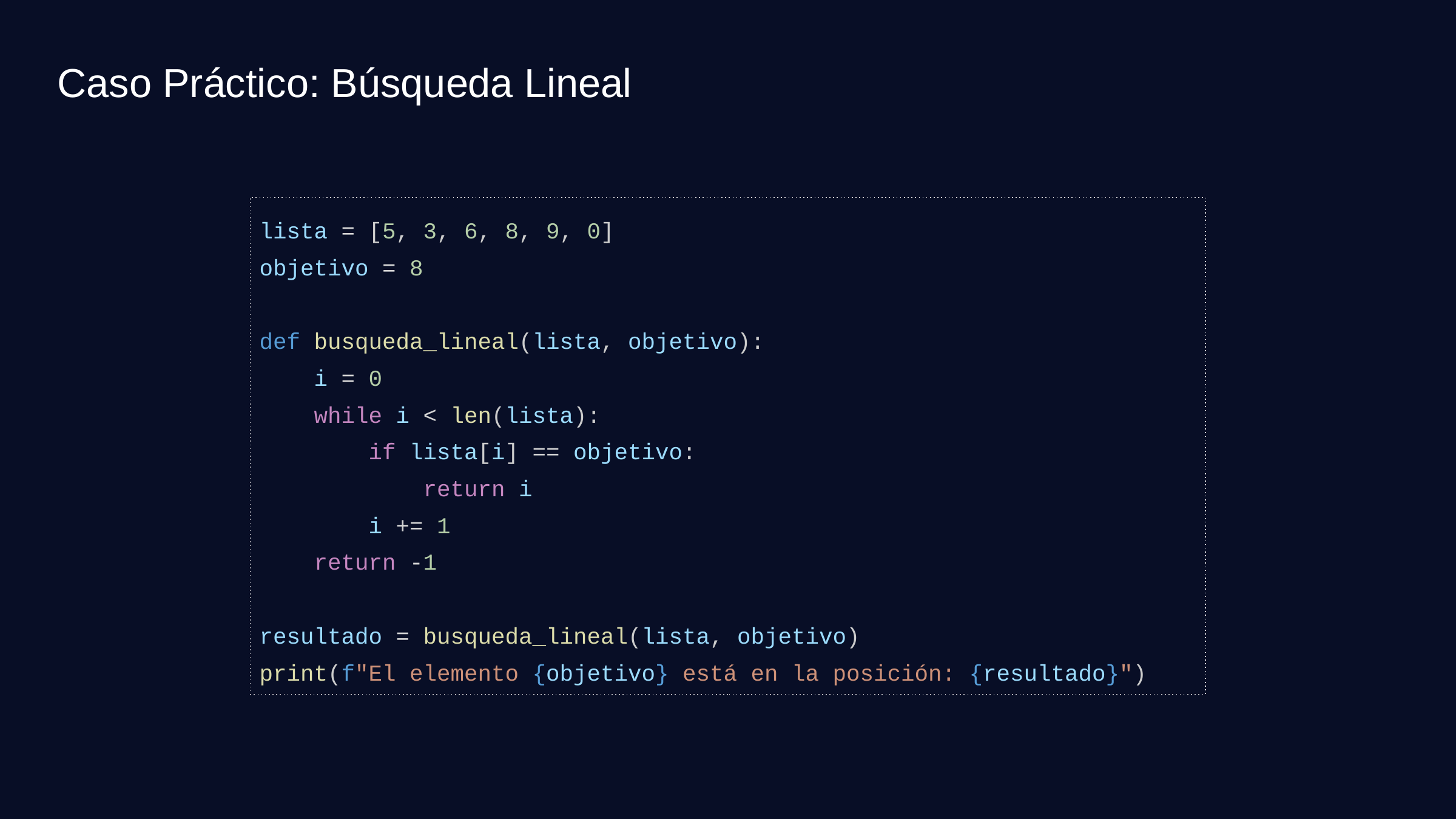

Caso Práctico: Búsqueda Lineal
lista = [5, 3, 6, 8, 9, 0]
objetivo = 8

def busqueda_lineal(lista, objetivo):
    i = 0
    while i < len(lista):
        if lista[i] == objetivo:
            return i
        i += 1
    return -1

resultado = busqueda_lineal(lista, objetivo)
print(f"El elemento {objetivo} está en la posición: {resultado}")

Input Size (n)

O(1)

O(log n)

O(n)

O(n log n)

O(n^2)
La notación Big O mide la eficiencia de los algoritmos. Describe el crecimiento del tiempo o espacio. Ejemplos incluyen O(1), O(log n), O(n), O(n log n) y O(n^2).